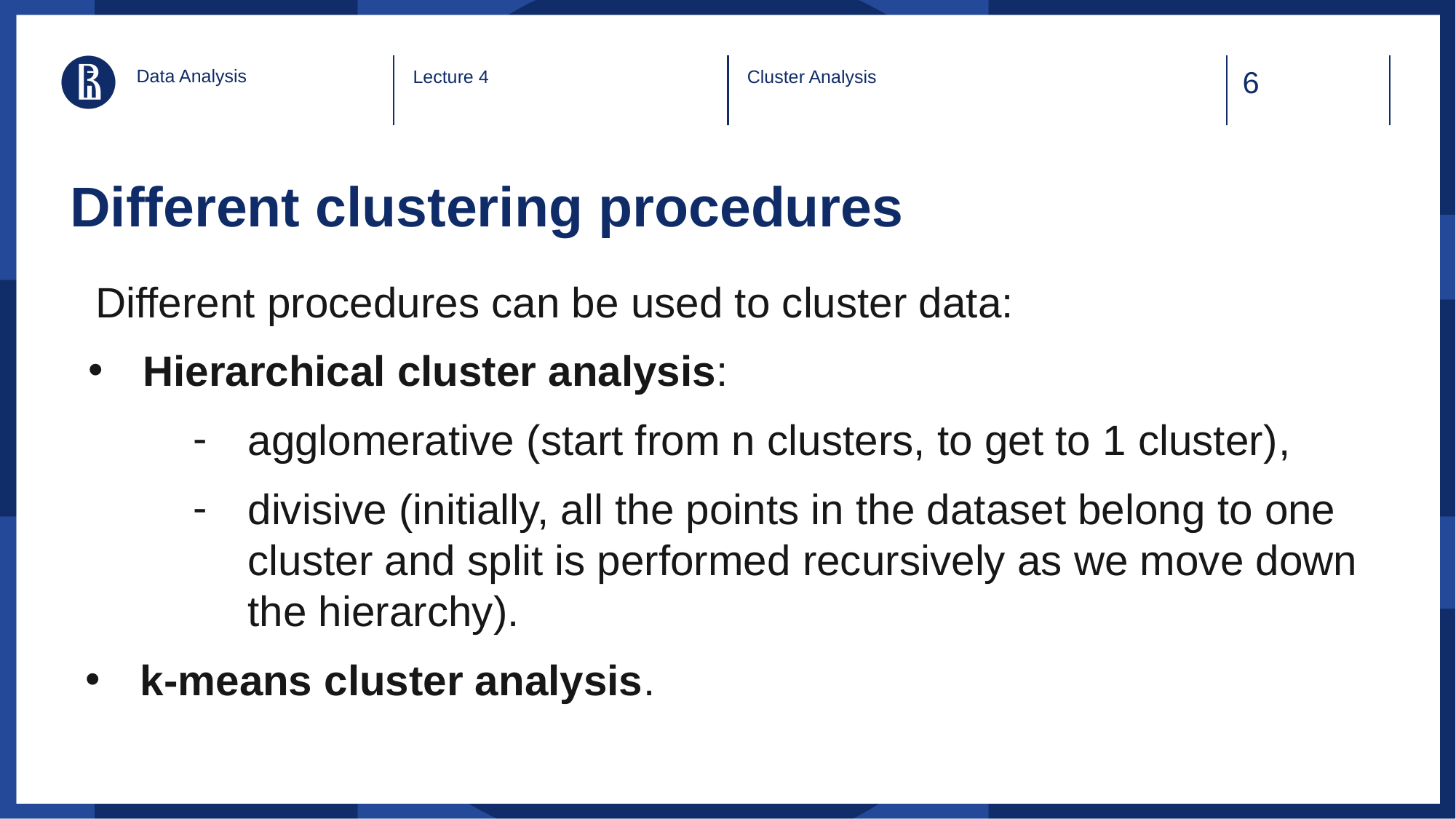

Data Analysis
Lecture 4
Cluster Analysis
# Different clustering procedures
Different procedures can be used to cluster data:
Hierarchical cluster analysis:
agglomerative (start from n clusters, to get to 1 cluster),
divisive (initially, all the points in the dataset belong to one cluster and split is performed recursively as we move down the hierarchy).
k-means cluster analysis.